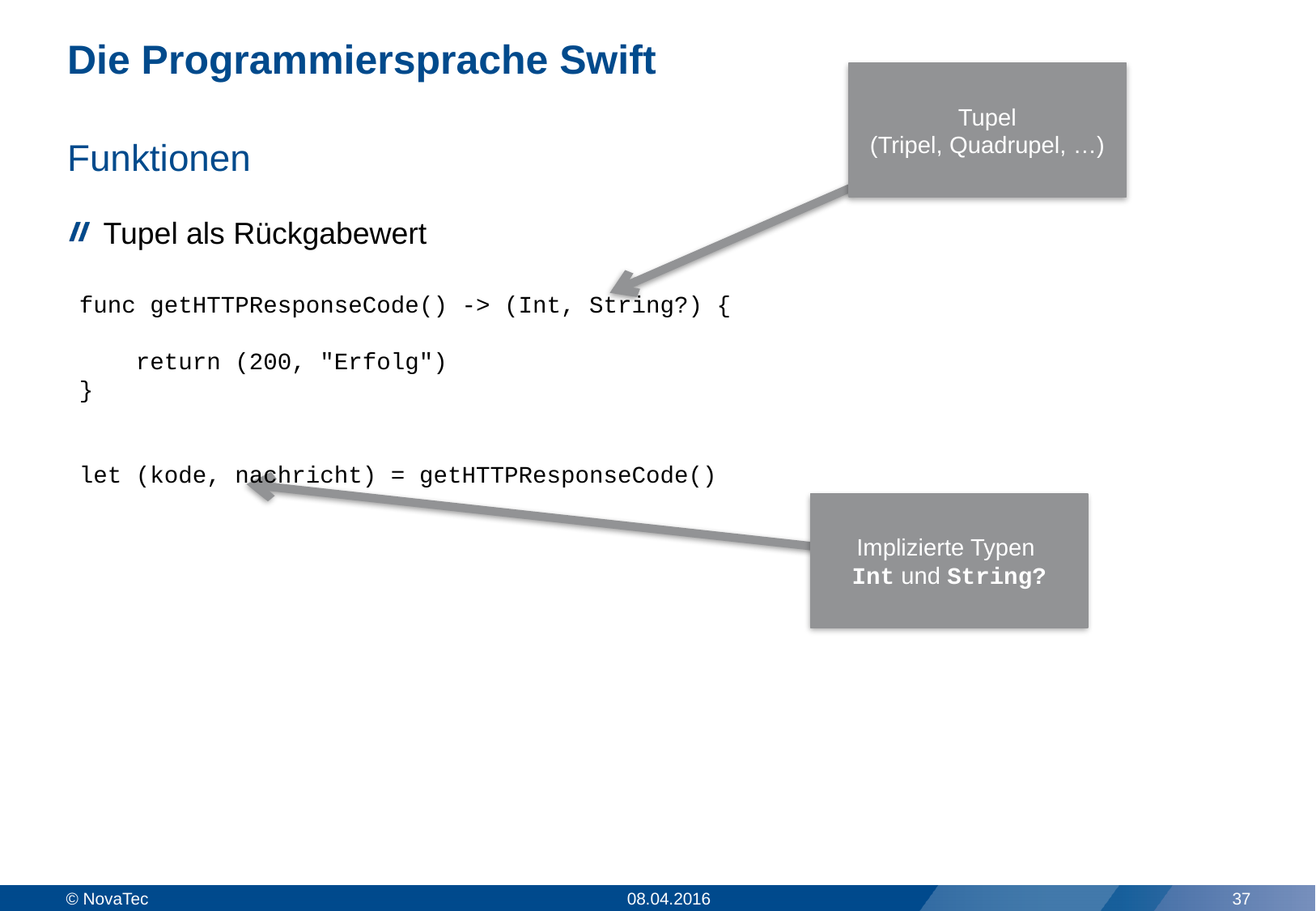

# Die Programmiersprache Swift
Tupel
(Tripel, Quadrupel, …)
Funktionen
Tupel als Rückgabewert
func getHTTPResponseCode() -> (Int, String?) {

    return (200, "Erfolg")
}

let (kode, nachricht) = getHTTPResponseCode()

Implizierte Typen
Int und String?